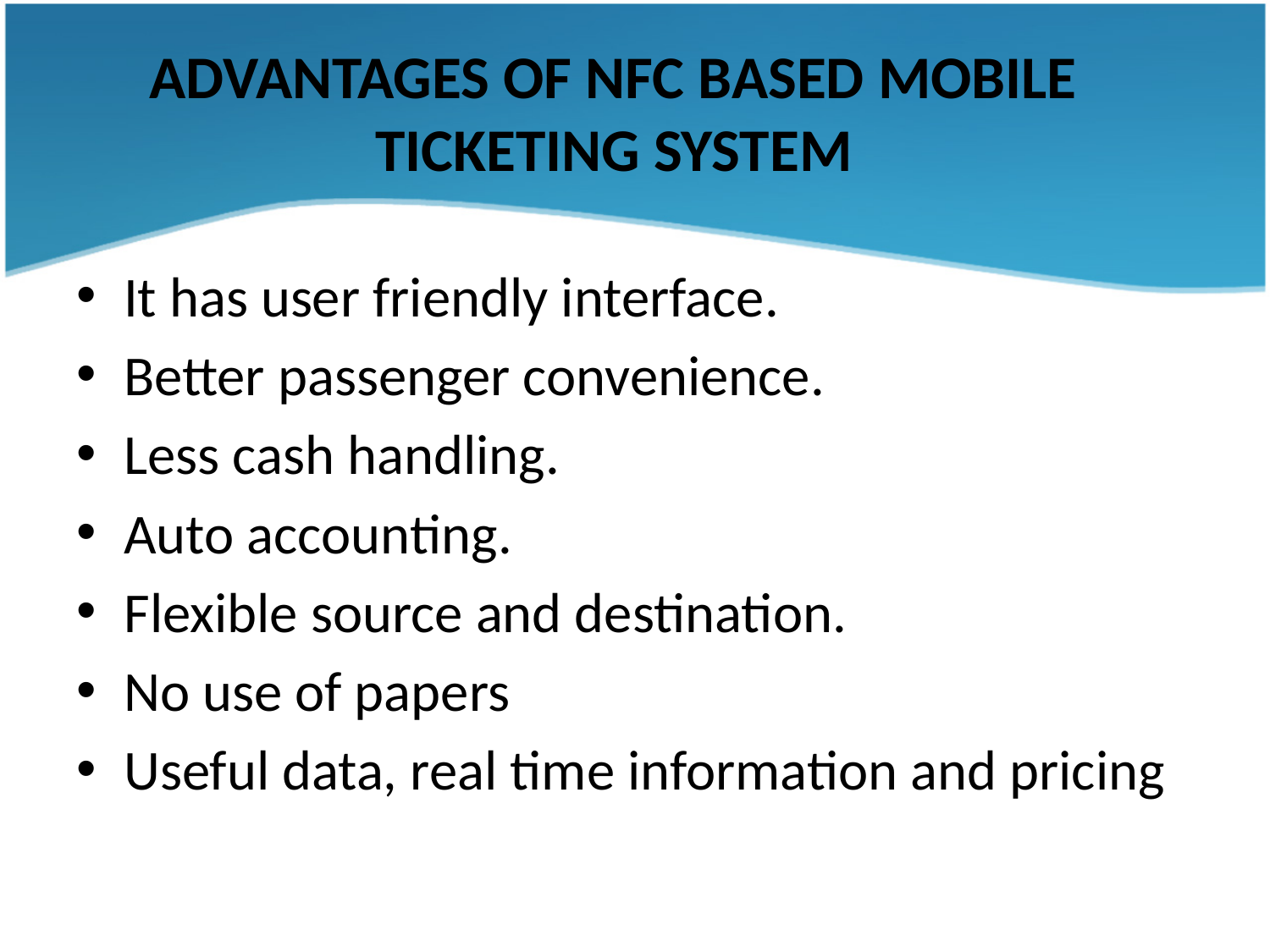

# ADVANTAGES OF NFC BASED MOBILE TICKETING SYSTEM
It has user friendly interface.
Better passenger convenience.
Less cash handling.
Auto accounting.
Flexible source and destination.
No use of papers
Useful data, real time information and pricing